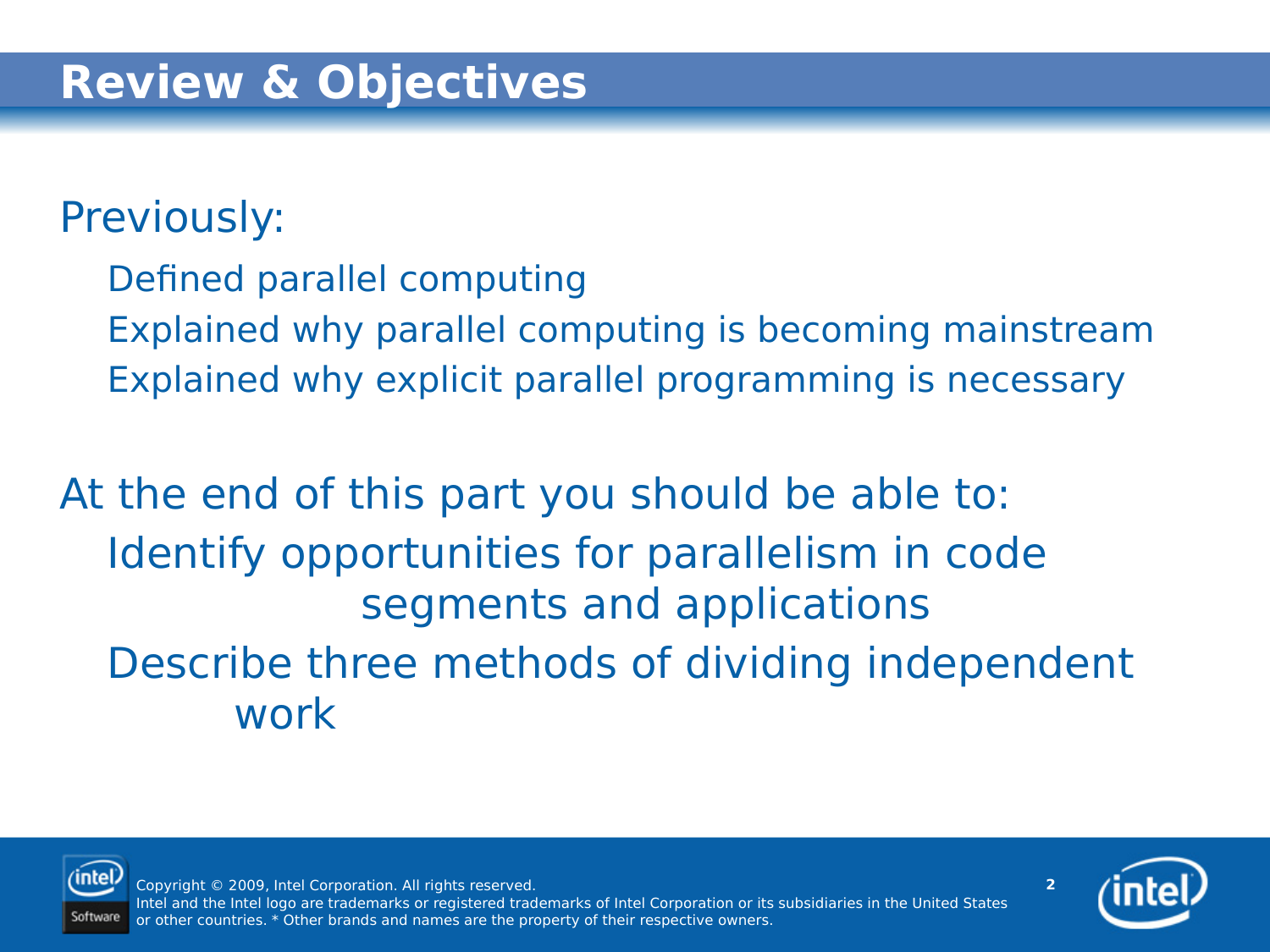

# Review & Objectives
Previously:
	Defined parallel computing
	Explained why parallel computing is becoming mainstream
	Explained why explicit parallel programming is necessary

At the end of this part you should be able to:
	Identify opportunities for parallelism in code 			segments and applications
	Describe three methods of dividing independent 	work

2